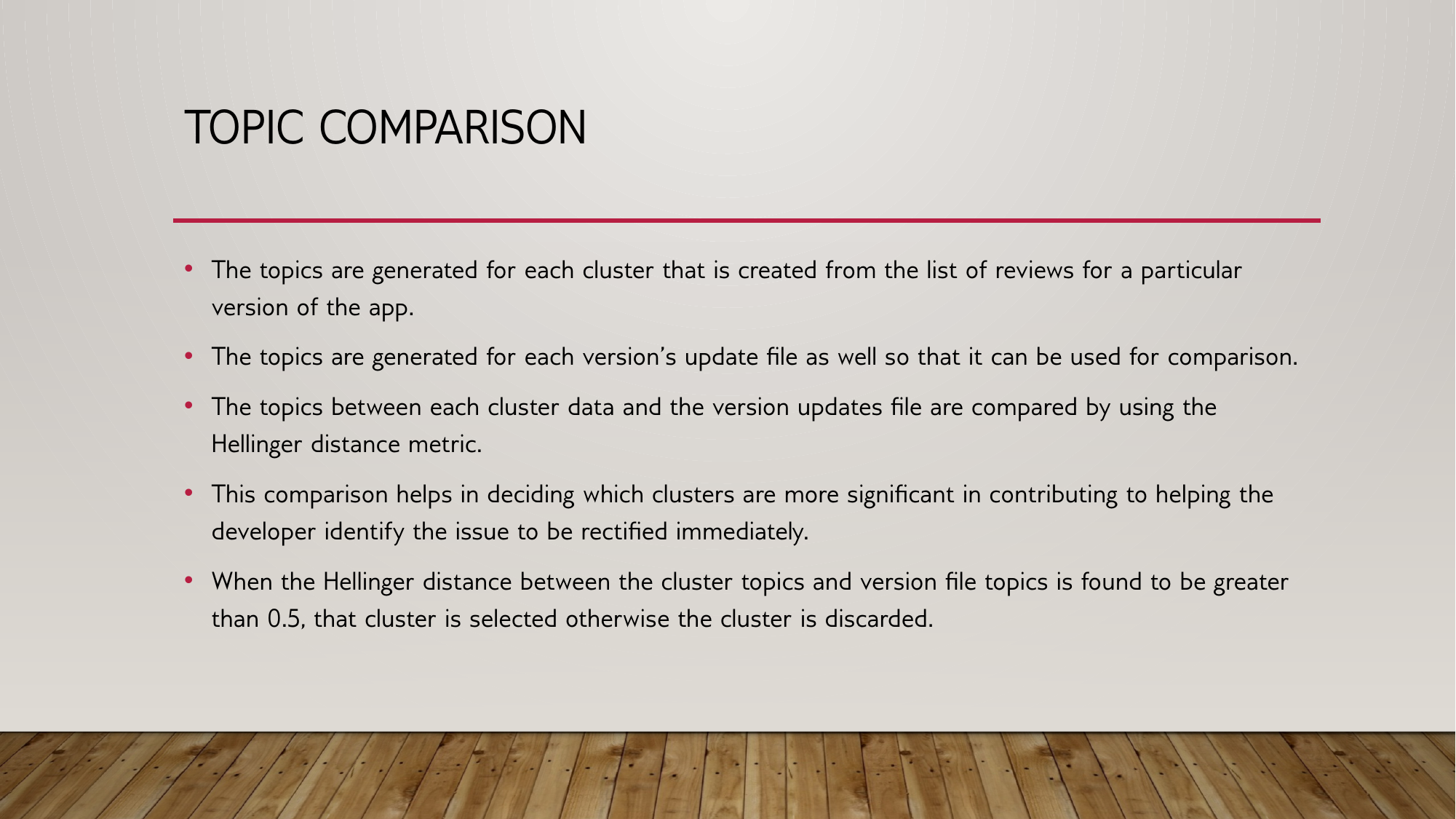

# Topic comparison
The topics are generated for each cluster that is created from the list of reviews for a particular version of the app.
The topics are generated for each version’s update file as well so that it can be used for comparison.
The topics between each cluster data and the version updates file are compared by using the Hellinger distance metric.
This comparison helps in deciding which clusters are more significant in contributing to helping the developer identify the issue to be rectified immediately.
When the Hellinger distance between the cluster topics and version file topics is found to be greater than 0.5, that cluster is selected otherwise the cluster is discarded.